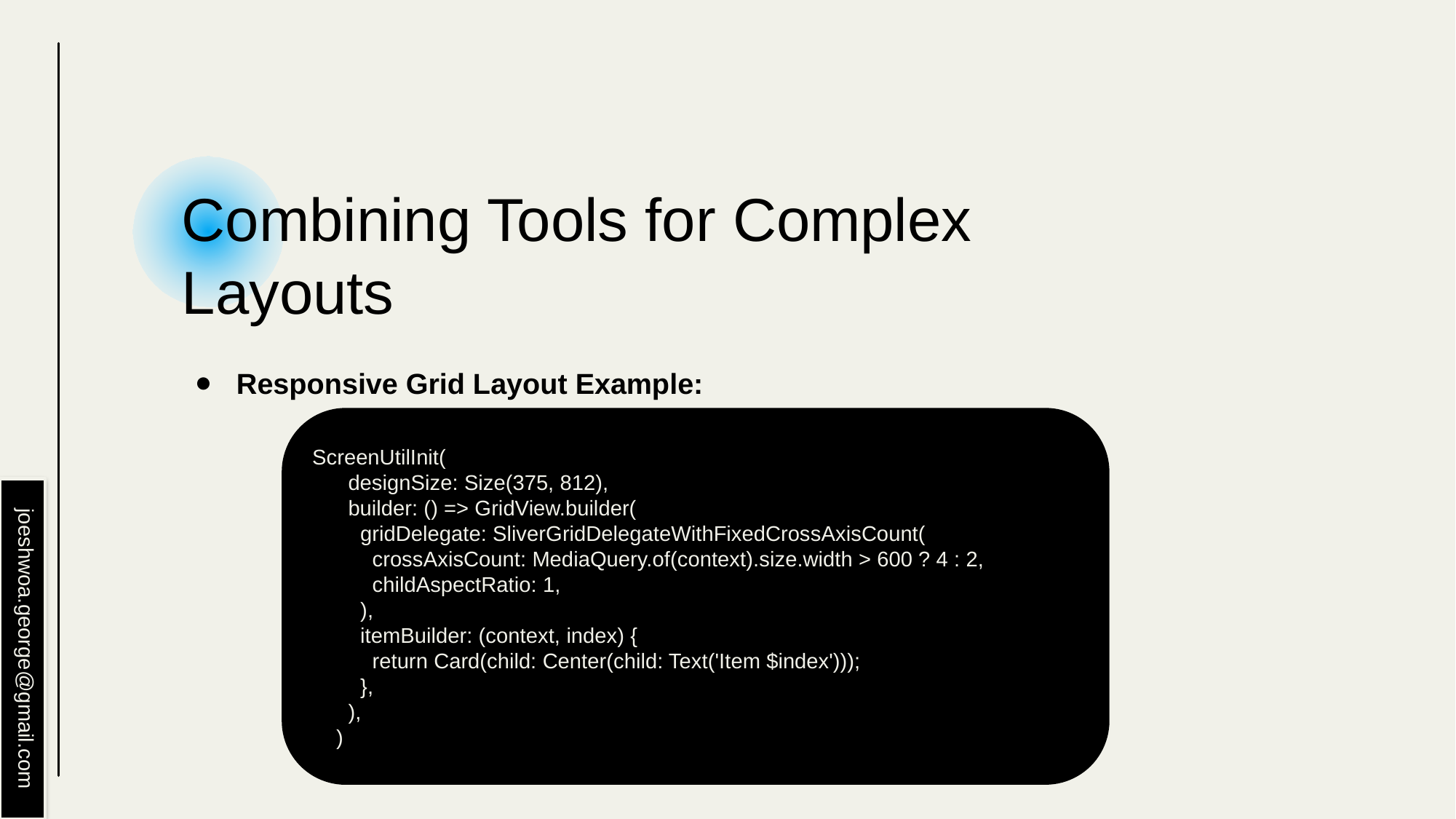

# Combining Tools for Complex Layouts
Responsive Grid Layout Example:
ScreenUtilInit(
      designSize: Size(375, 812),
      builder: () => GridView.builder(
        gridDelegate: SliverGridDelegateWithFixedCrossAxisCount(
          crossAxisCount: MediaQuery.of(context).size.width > 600 ? 4 : 2,
          childAspectRatio: 1,
        ),
        itemBuilder: (context, index) {
          return Card(child: Center(child: Text('Item $index')));
        },
      ),
    )
joeshwoa.george@gmail.com